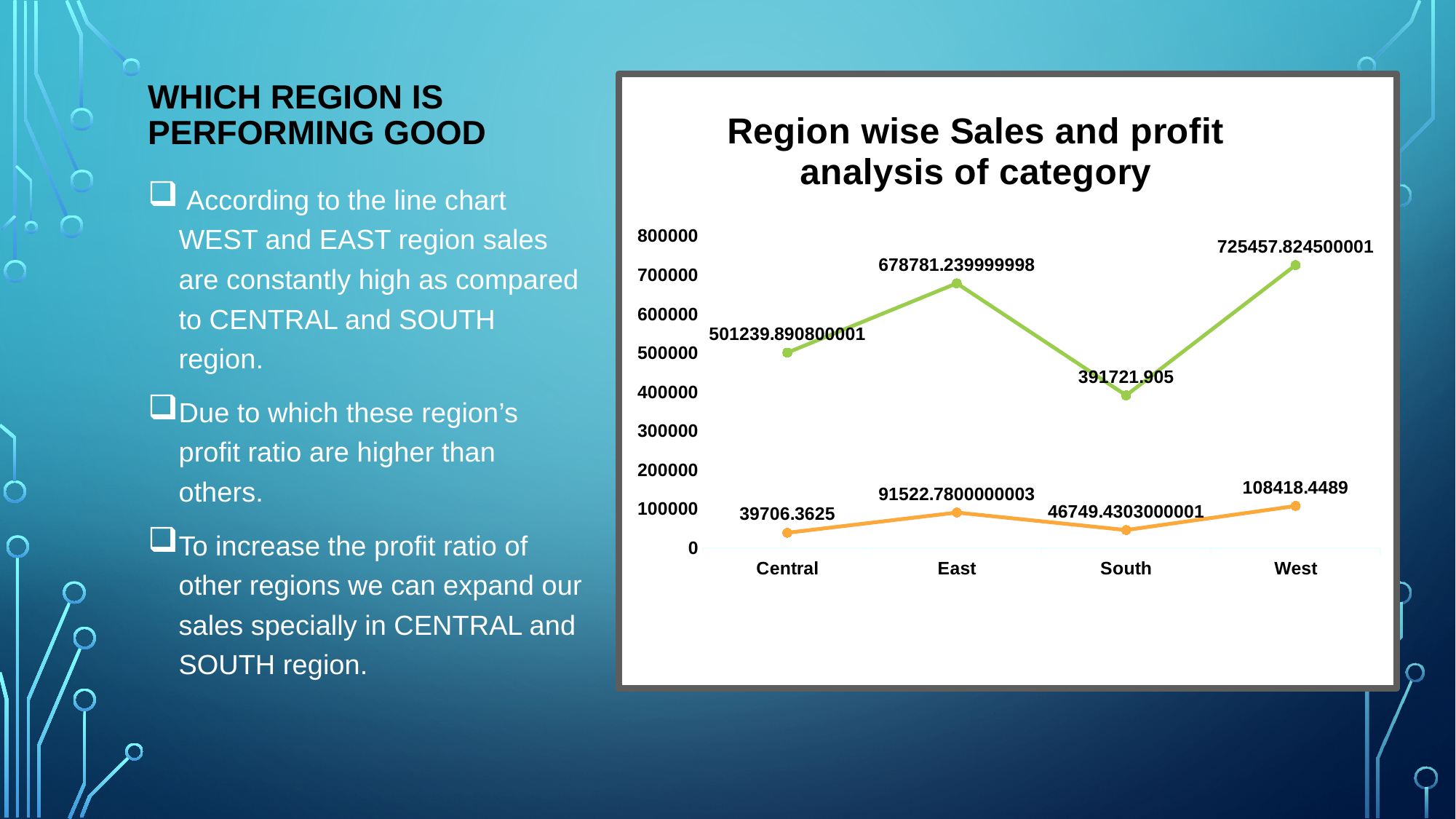

### Chart: Region wise Sales and profit analysis of category

| Category | Sum of Sales | Sum of Profit |
|---|---|---|
| Central | 501239.8908000005 | 39706.36249999997 |
| East | 678781.2399999979 | 91522.78000000026 |
| South | 391721.9050000003 | 46749.43030000006 |
| West | 725457.8245000006 | 108418.44890000013 |
# Which region is performing good
 According to the line chart WEST and EAST region sales are constantly high as compared to CENTRAL and SOUTH region.
Due to which these region’s profit ratio are higher than others.
To increase the profit ratio of other regions we can expand our sales specially in CENTRAL and SOUTH region.